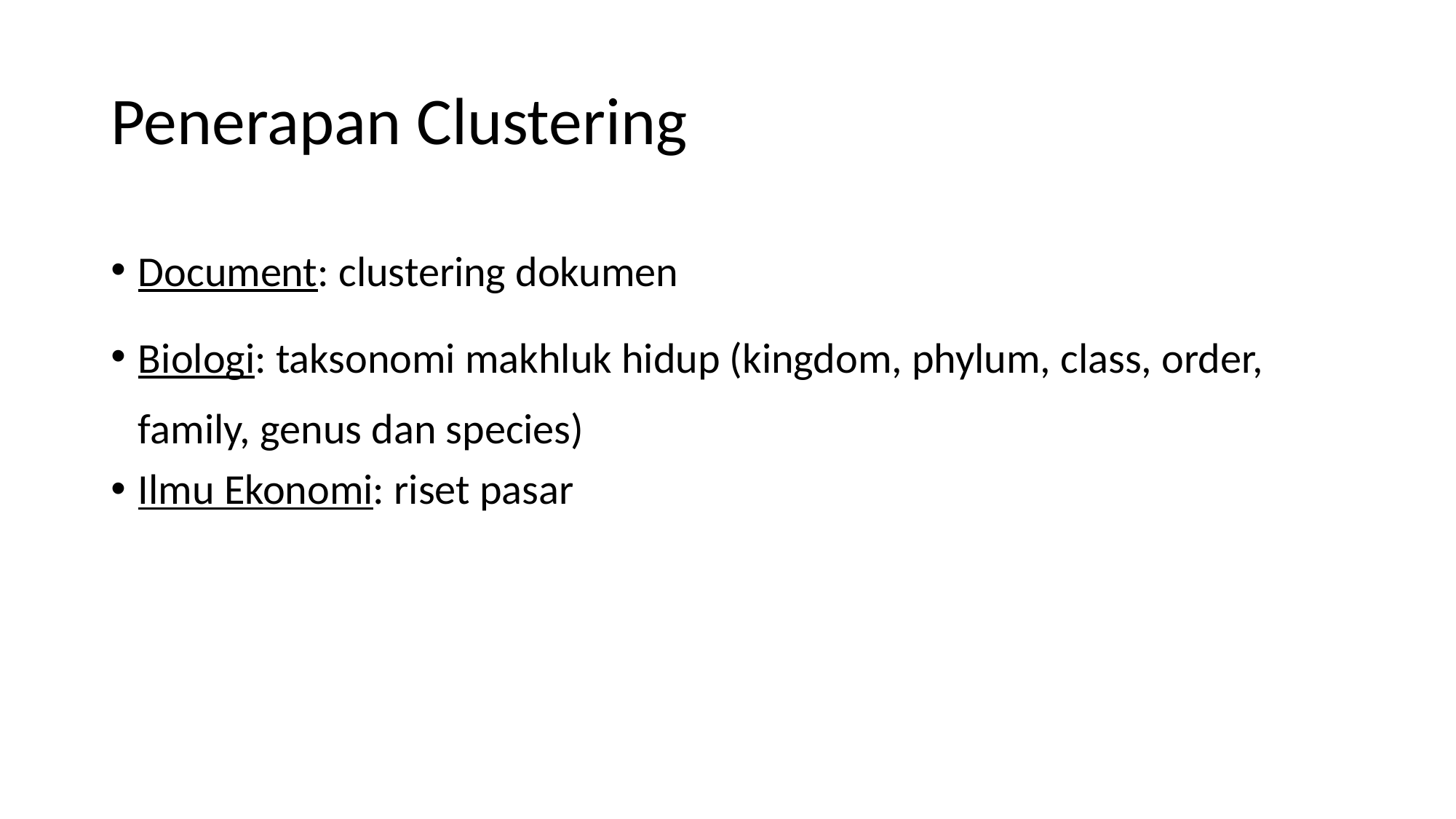

# Penerapan Clustering
Document: clustering dokumen
Biologi: taksonomi makhluk hidup (kingdom, phylum, class, order, family, genus dan species)
Ilmu Ekonomi: riset pasar